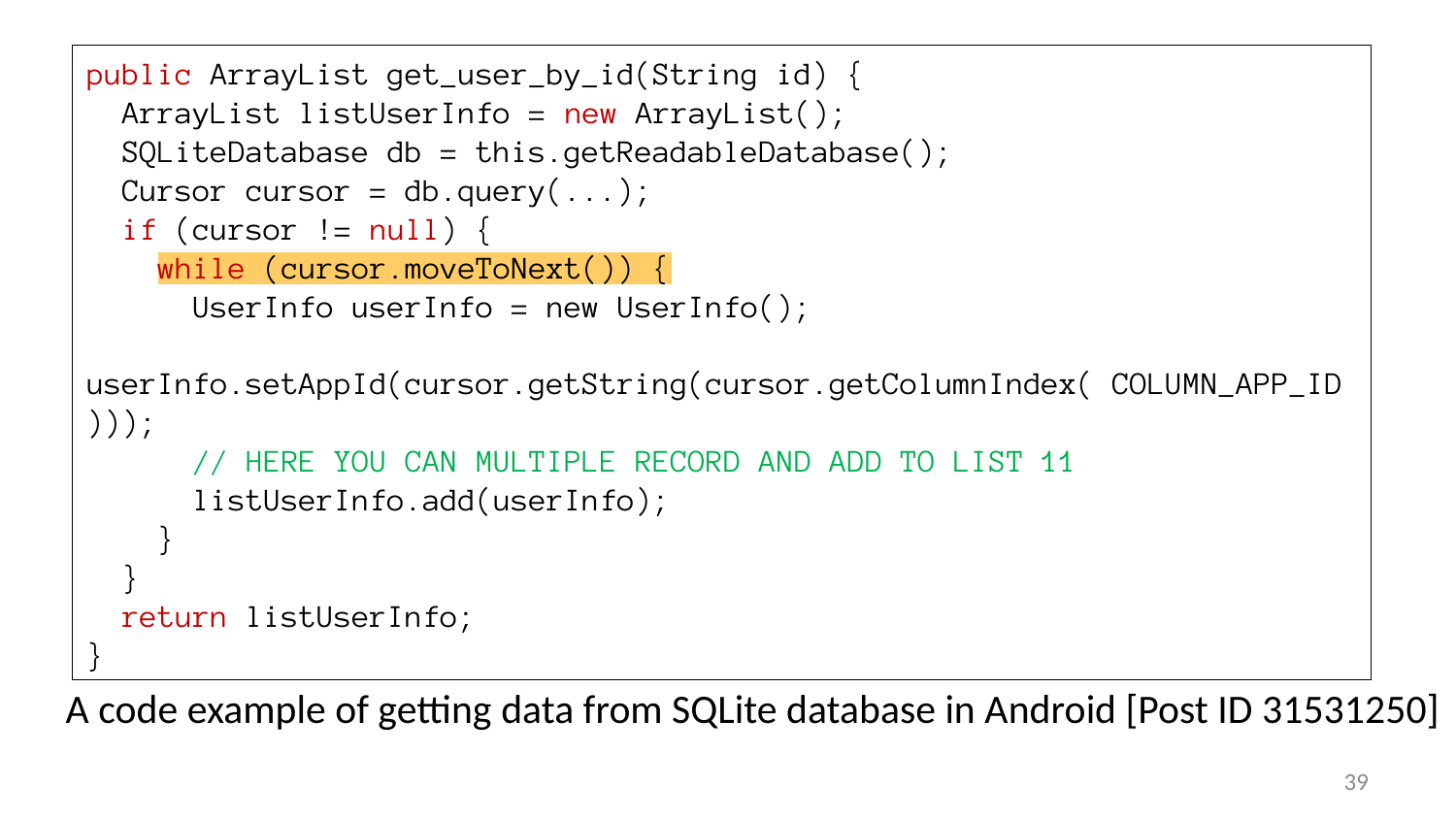

public ArrayList get_user_by_id(String id) {
  ArrayList listUserInfo = new ArrayList();
  SQLiteDatabase db = this.getReadableDatabase();
  Cursor cursor = db.query(...);
  if (cursor != null) {
    while (cursor.moveToNext()) {
      UserInfo userInfo = new UserInfo();
      userInfo.setAppId(cursor.getString(cursor.getColumnIndex( COLUMN_APP_ID)));
      // HERE YOU CAN MULTIPLE RECORD AND ADD TO LIST 11
      listUserInfo.add(userInfo);
    }
  }
  return listUserInfo;
}
A code example of getting data from SQLite database in Android [Post ID 31531250]
39